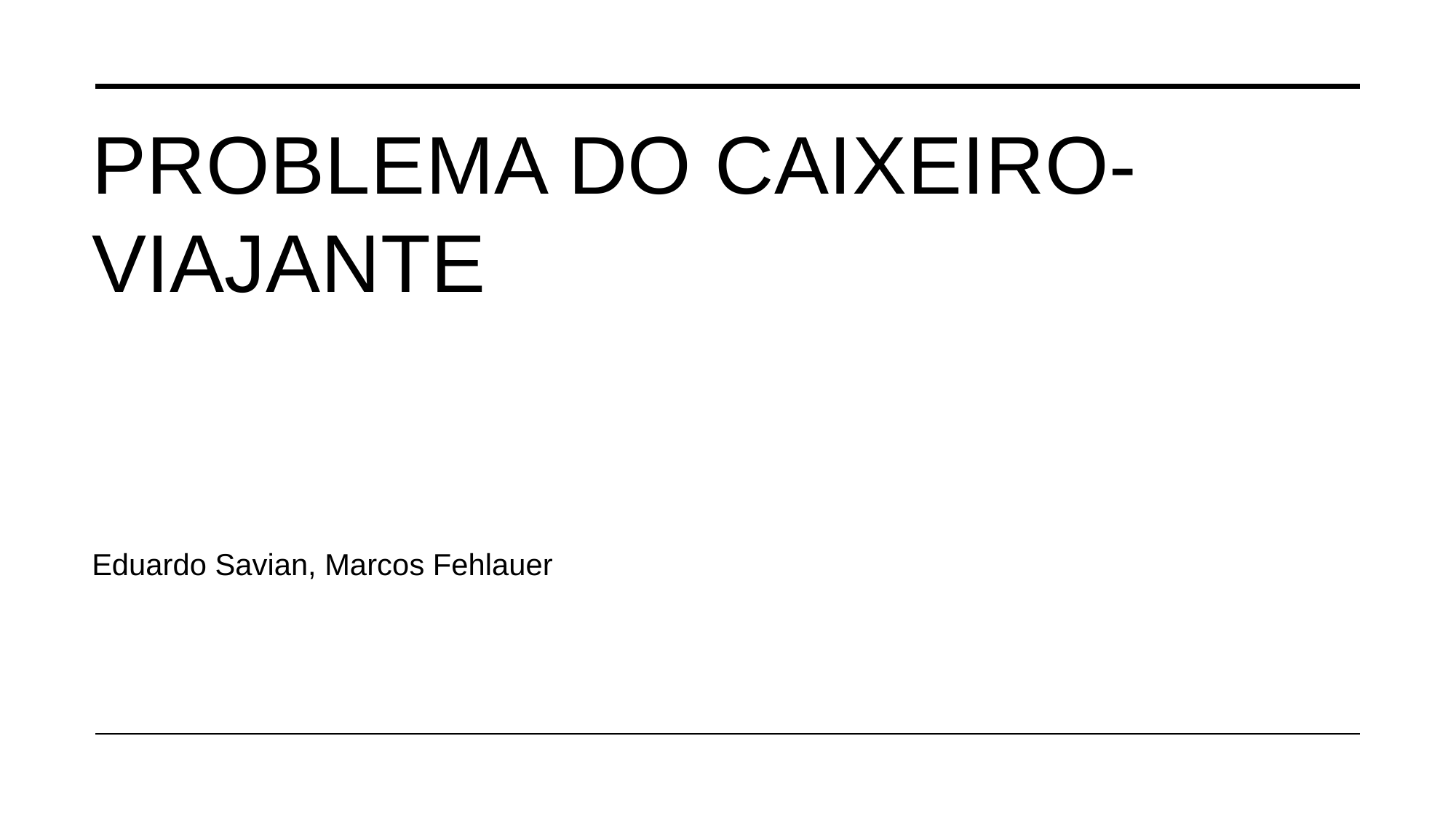

# Problema do caixeiro-viajante

Eduardo Savian, Marcos Fehlauer